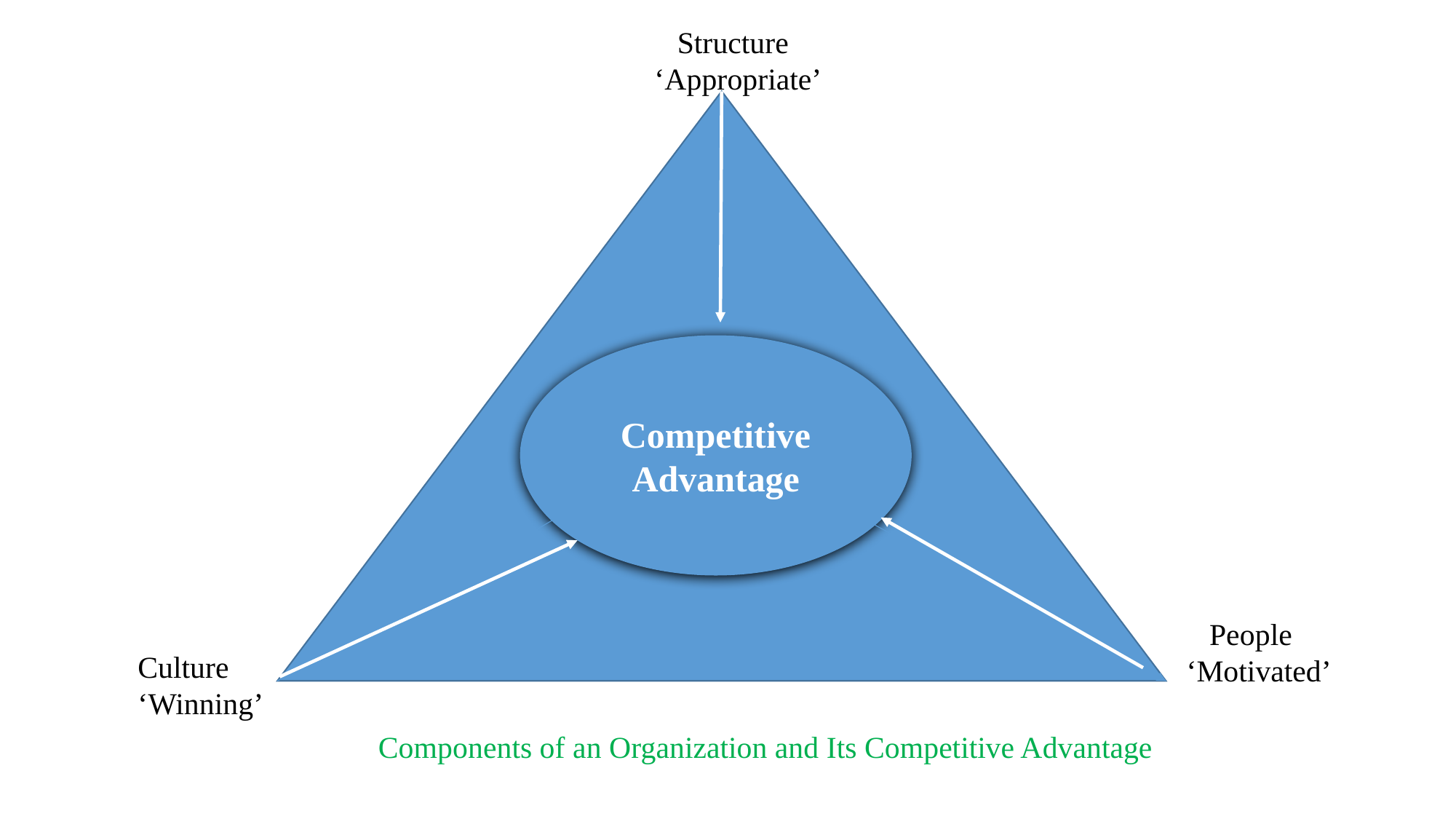

Structure
‘Appropriate’

Competitive Advantage
   People
‘Motivated’
Culture
‘Winning’
Components of an Organization and Its Competitive Advantage